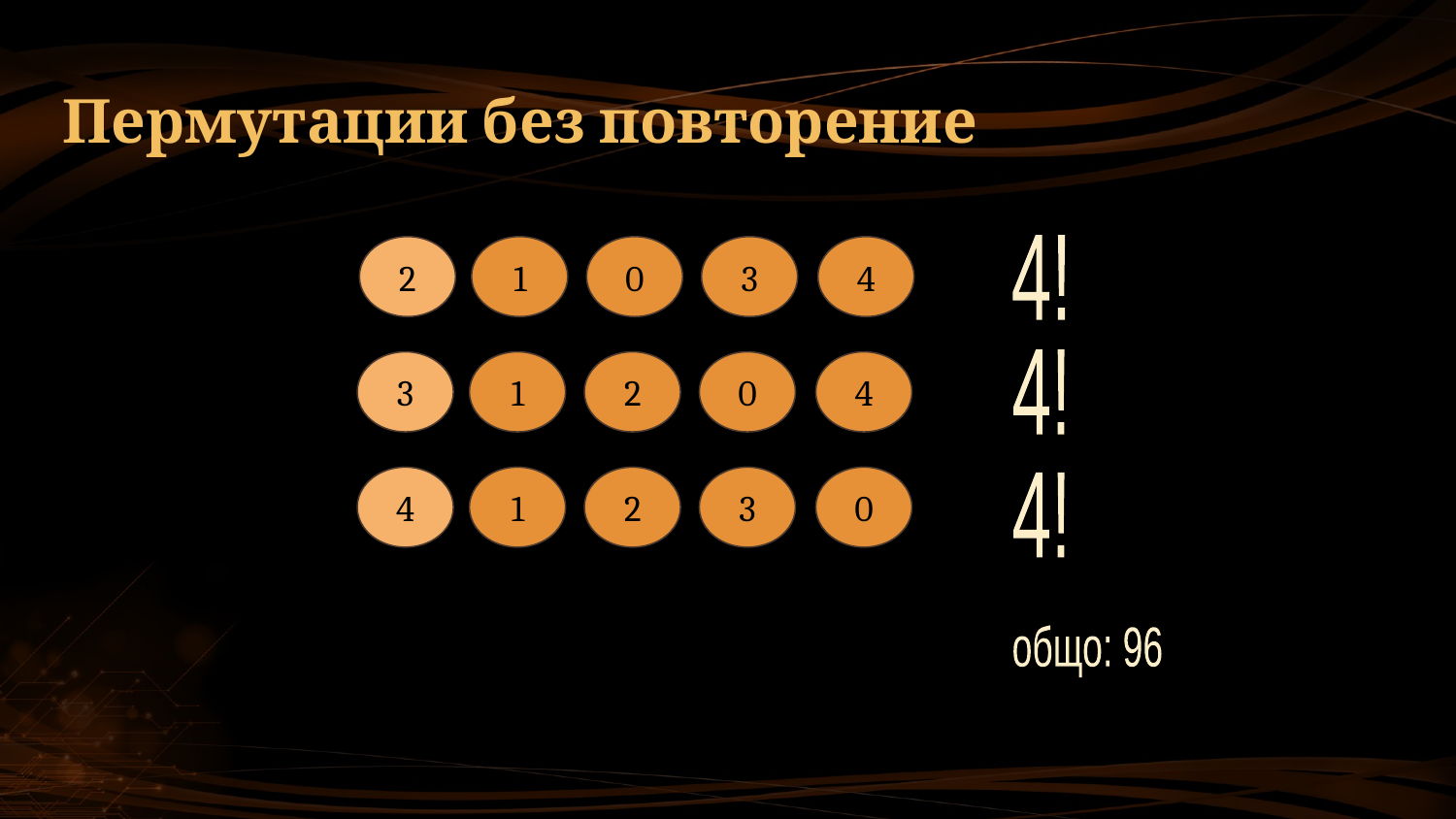

# Пермутации без повторение

4!
2
1
0
3
4
4!
3
1
2
0
4
4
1
2
3
0
4!
общо: 96